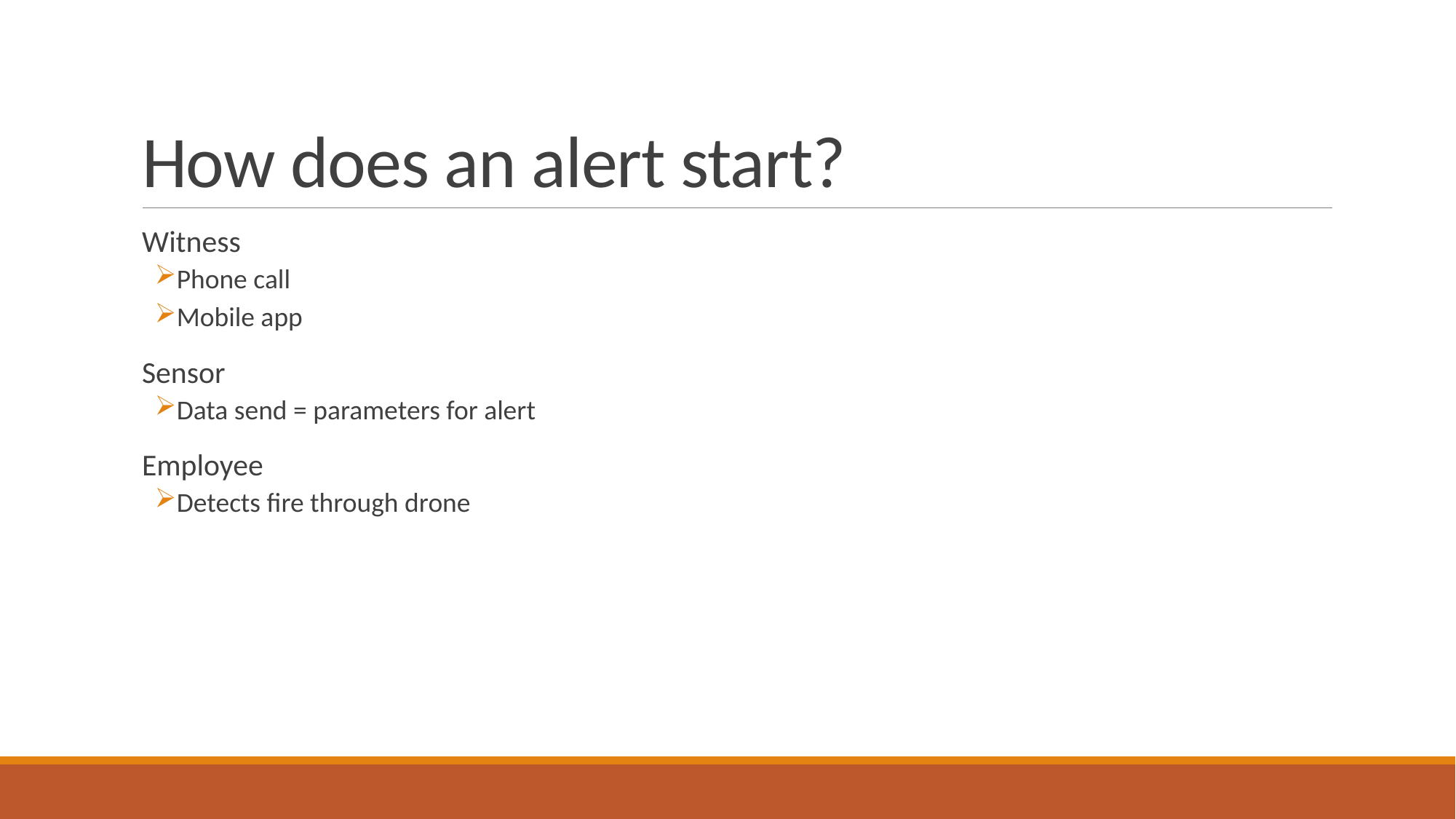

# How does an alert start?
Witness
Phone call
Mobile app
Sensor
Data send = parameters for alert
Employee
Detects fire through drone